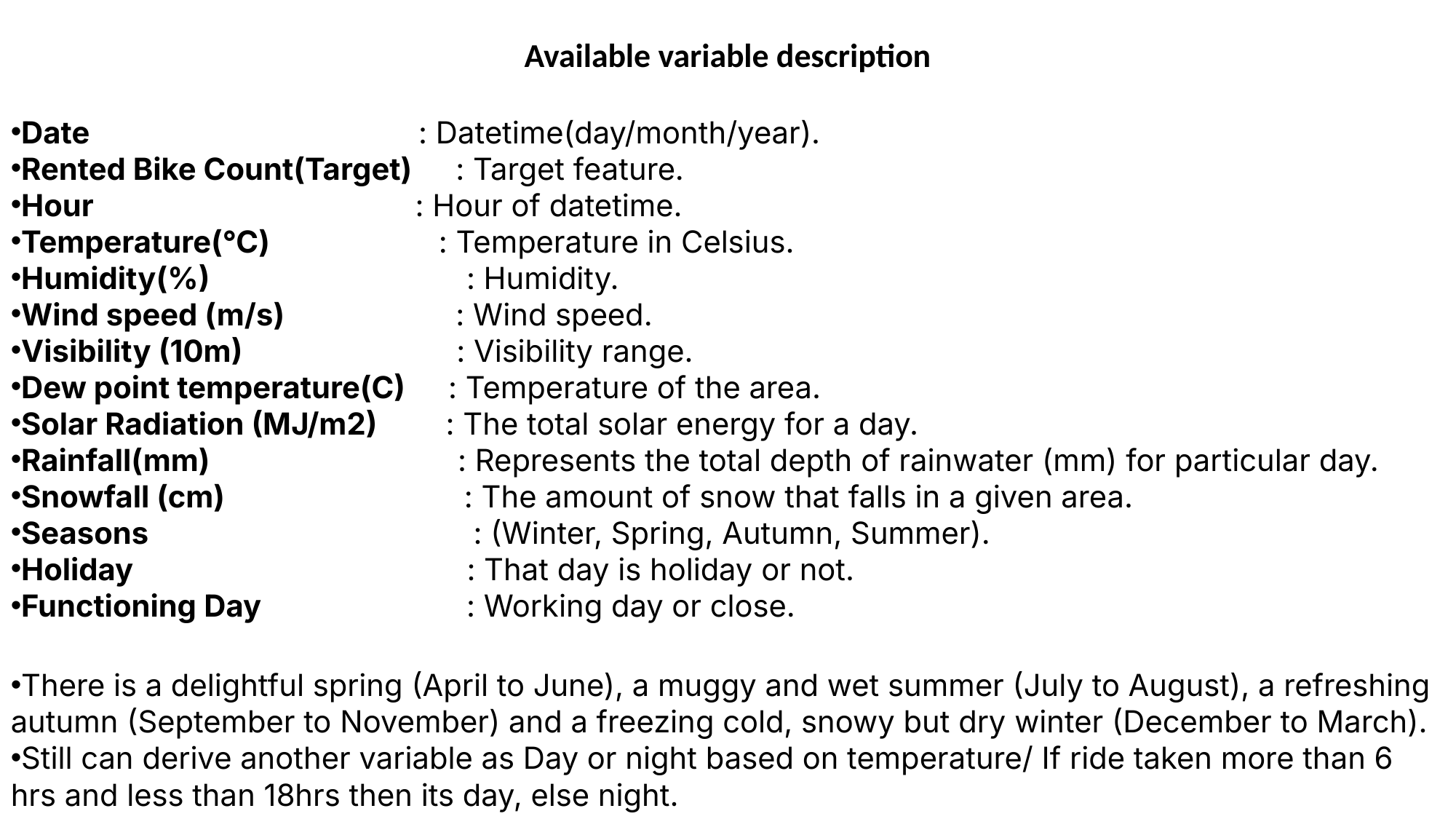

Available variable description
Date                                             : Datetime(day/month/year).
Rented Bike Count(Target)      : Target feature.
Hour                                            : Hour of datetime.
Temperature(°C)                       : Temperature in Celsius.
Humidity(%)                              : Humidity.
Wind speed (m/s)                    : Wind speed.
Visibility (10m)                         : Visibility range.
Dew point temperature(C)     : Temperature of the area.
Solar Radiation (MJ/m2)        : The total solar energy for a day.
Rainfall(mm)                             : Represents the total depth of rainwater (mm) for particular day.
Snowfall (cm)                            : The amount of snow that falls in a given area.
Seasons                                      : (Winter, Spring, Autumn, Summer).
Holiday                                       : That day is holiday or not.
Functioning Day                        : Working day or close.
There is a delightful spring (April to June), a muggy and wet summer (July to August), a refreshing autumn (September to November) and a freezing cold, snowy but dry winter (December to March).
Still can derive another variable as Day or night based on temperature/ If ride taken more than 6 hrs and less than 18hrs then its day, else night.